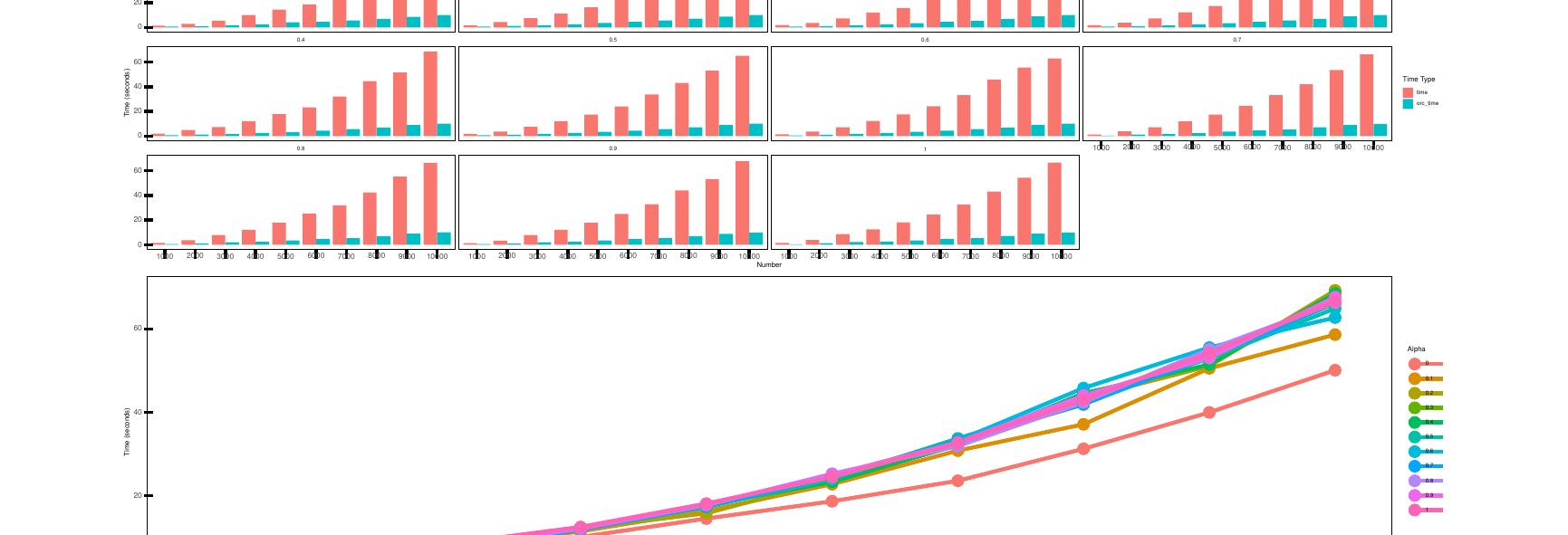

0.2
0.3
0
0.1

60

40

20

0

0.6
0.4
0.5
0.7

60

Time Type

40

Time (seconds)
time

orc_time

20

0

6000
8000
2000
4000
9000
3000
1000
5000
7000
10000
0.8
0.9
1

60

40

20

0

6000
8000
6000
8000
6000
8000
2000
2000
2000
4000
4000
4000
9000
9000
9000
3000
3000
3000
1000
5000
7000
10000
1000
5000
7000
10000
1000
5000
7000
10000
Number

60

Alpha

0

0.1

0.2

0.3

40

0.4

Time (seconds)

0.5

0.6

0.7

0.8

20
0.9

1

0

2500
5000
7500
10000
Number